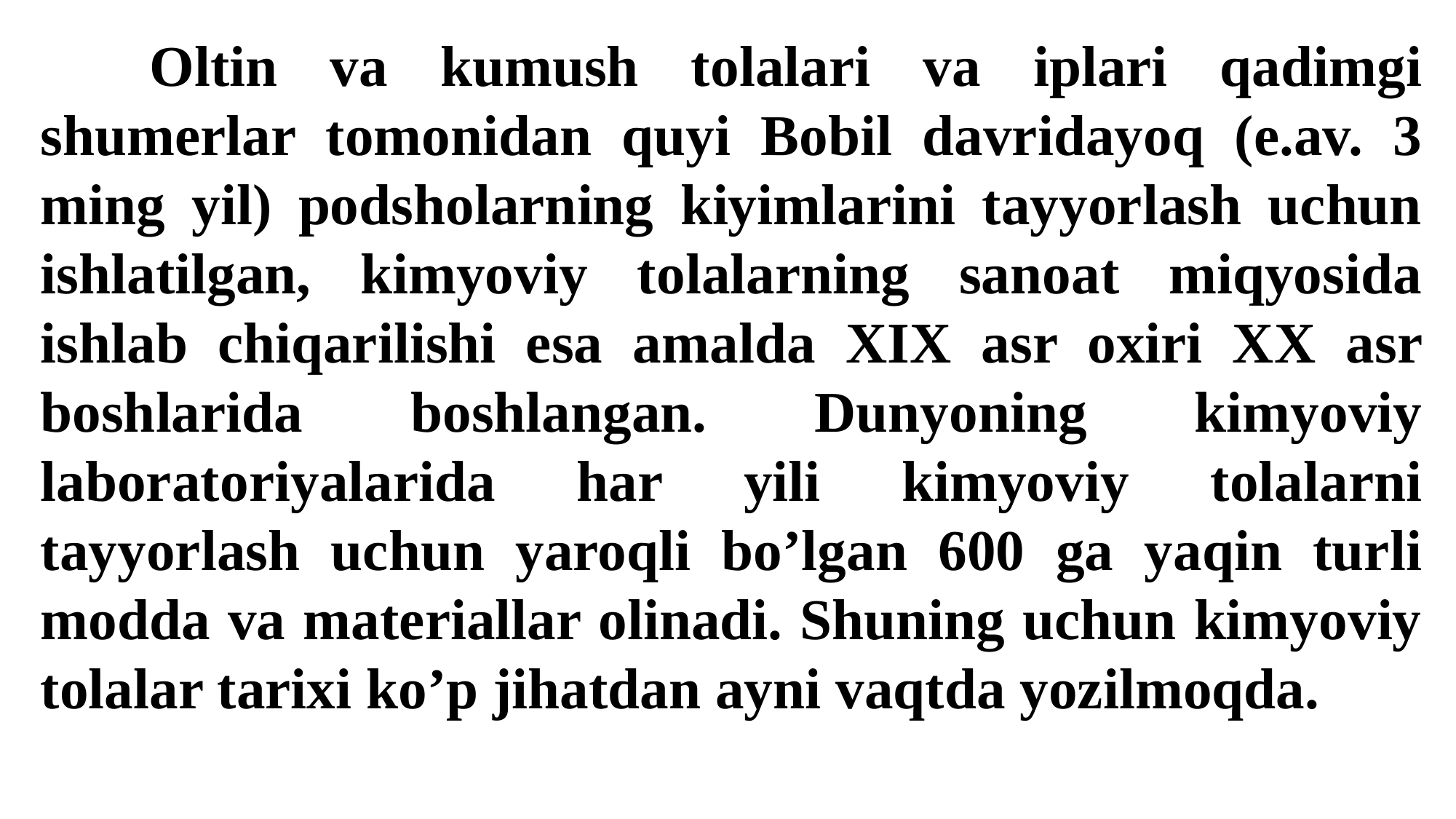

Oltin va kumush tolalari va iplari qadimgi shumerlar tomonidan quyi Bobil davridayoq (e.av. 3 ming yil) podsholarning kiyimlarini tayyorlash uchun ishlatilgan, kimyoviy tolalarning sanoat miqyosida ishlab chiqarilishi esa amalda XIX asr oxiri XX asr boshlarida boshlangan. Dunyoning kimyoviy laboratoriyalarida har yili kimyoviy tolalarni tayyorlash uchun yaroqli bo’lgan 600 ga yaqin turli modda va materiallar olinadi. Shuning uchun kimyoviy tolalar tarixi ko’p jihatdan ayni vaqtda yozilmoqda.